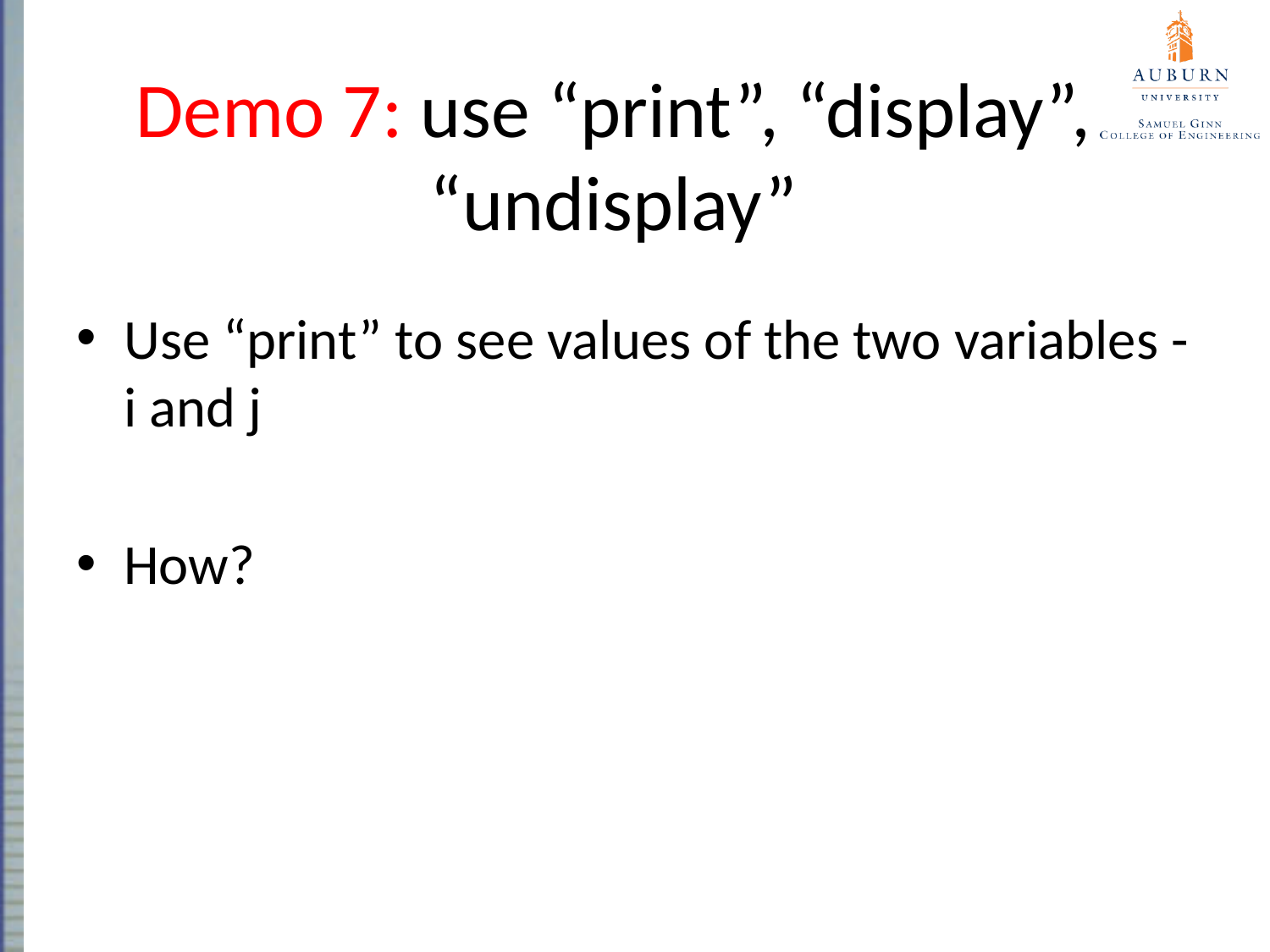

# Demo 7: use “print”, “display”, “undisplay”
Use “print” to see values of the two variables - i and j

How?